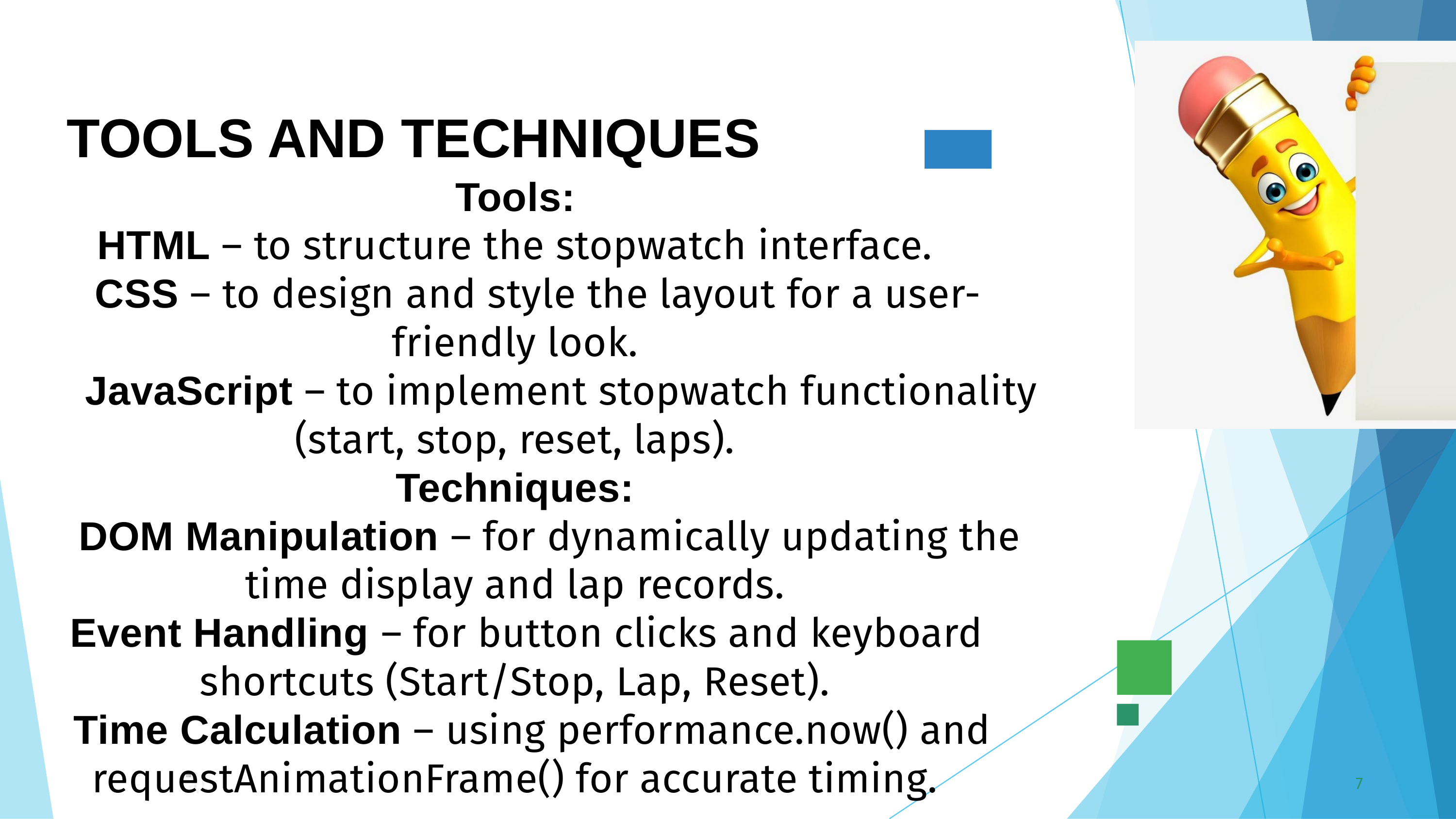

TOOLS AND TECHNIQUES

Tools:
HTML – to structure the stopwatch interface.
    CSS – to design and style the layout for a user-friendly look.
        JavaScript – to implement stopwatch functionality (start, stop, reset, laps).
Techniques:
      DOM Manipulation – for dynamically updating the time display and lap records.
  Event Handling – for button clicks and keyboard shortcuts (Start/Stop, Lap, Reset).
   Time Calculation – using performance.now() and requestAnimationFrame() for accurate timing.

7